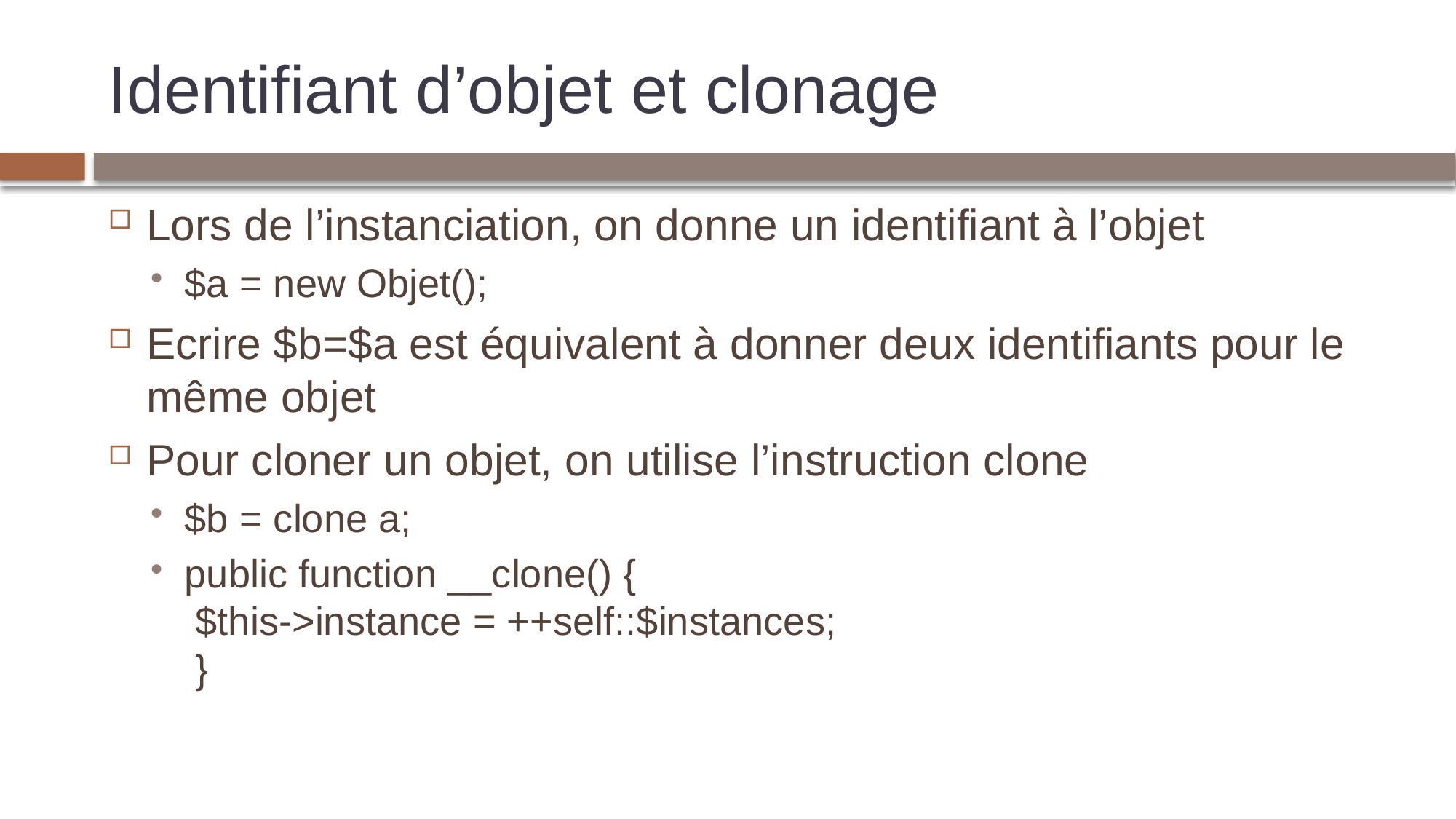

# Identifiant d’objet et clonage
Lors de l’instanciation, on donne un identifiant à l’objet
$a = new Objet();
Ecrire $b=$a est équivalent à donner deux identifiants pour le même objet
Pour cloner un objet, on utilise l’instruction clone
$b = clone a;
public function __clone() {
 $this->instance = ++self::$instances;
 }